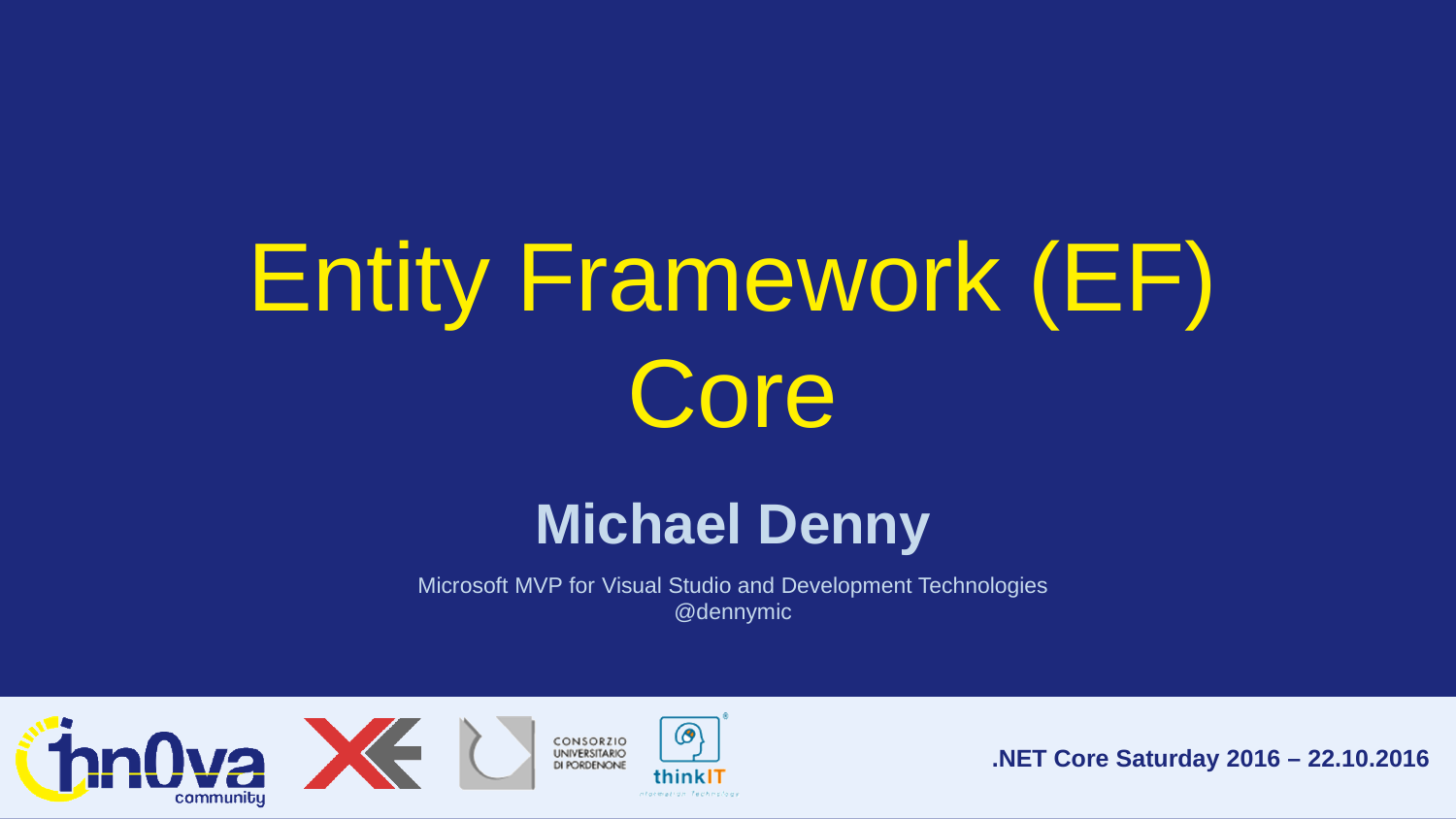

# Entity Framework (EF) Core
Michael Denny
Microsoft MVP for Visual Studio and Development Technologies
@dennymic